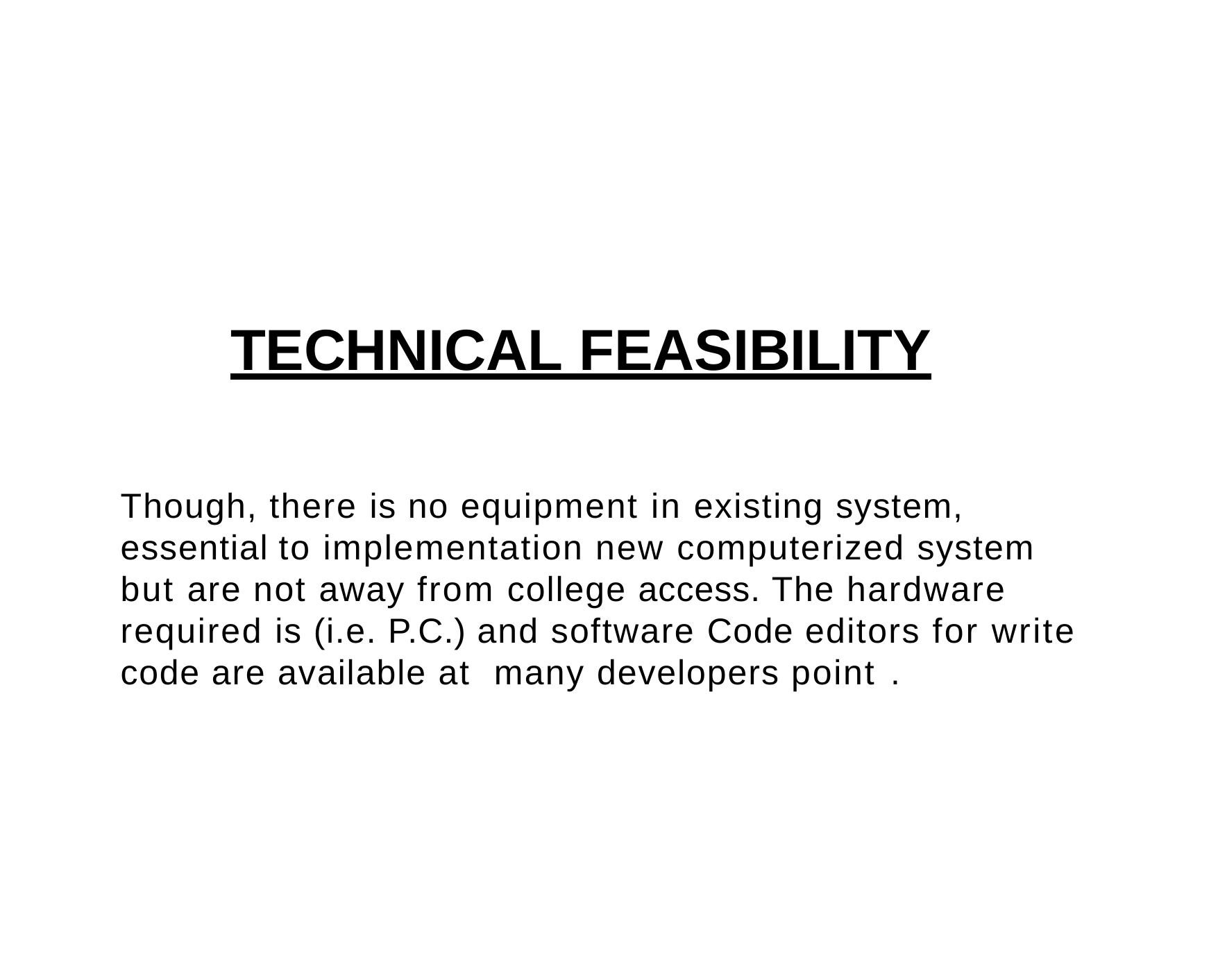

# TECHNICAL FEASIBILITY
Though, there is no equipment in existing system, essential to implementation new computerized system but are not away from college access. The hardware required is (i.e. P.C.) and software Code editors for write code are available at  many developers point .